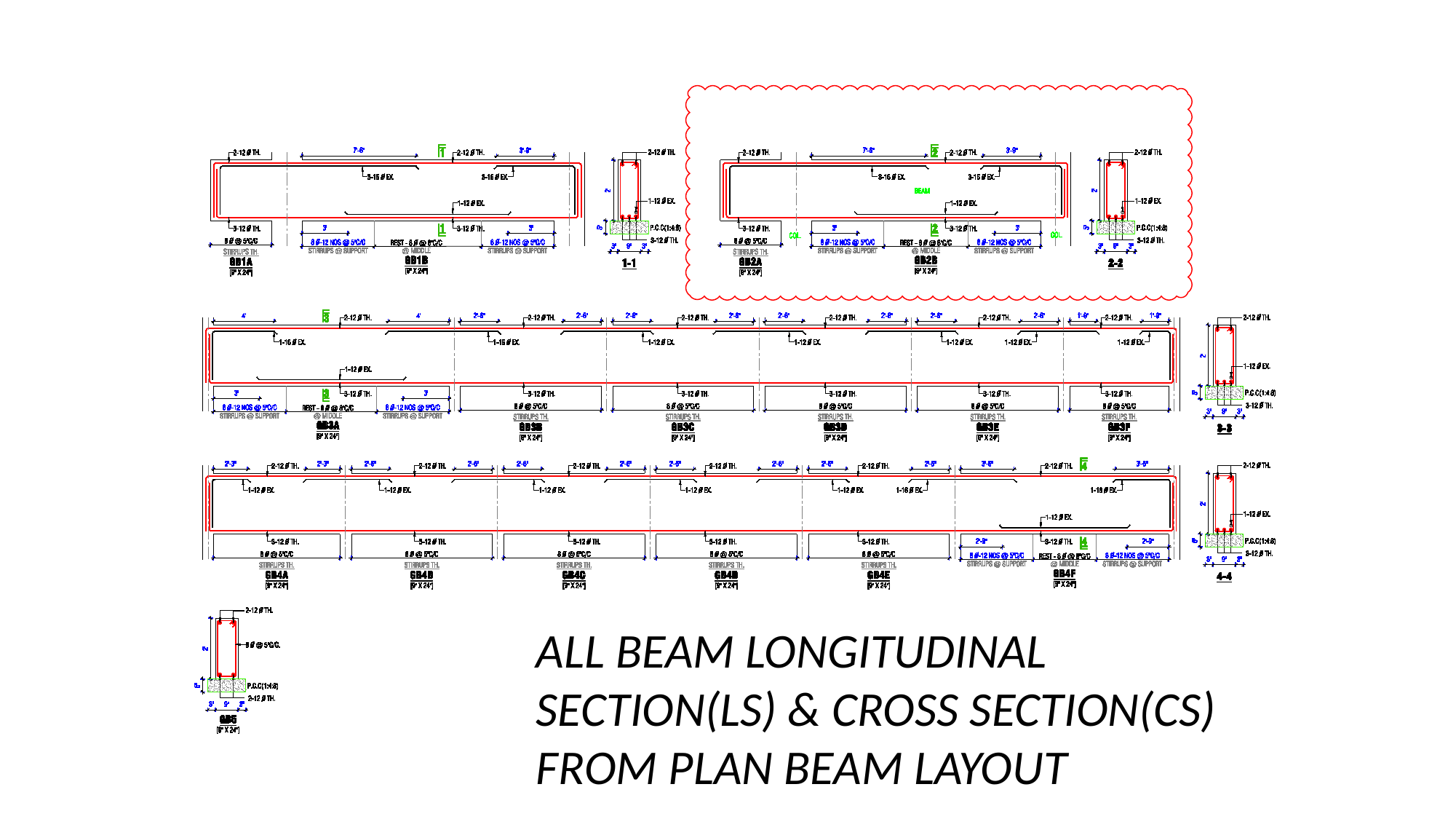

ALL BEAM LONGITUDINAL SECTION(LS) & CROSS SECTION(CS)  FROM PLAN BEAM LAYOUT